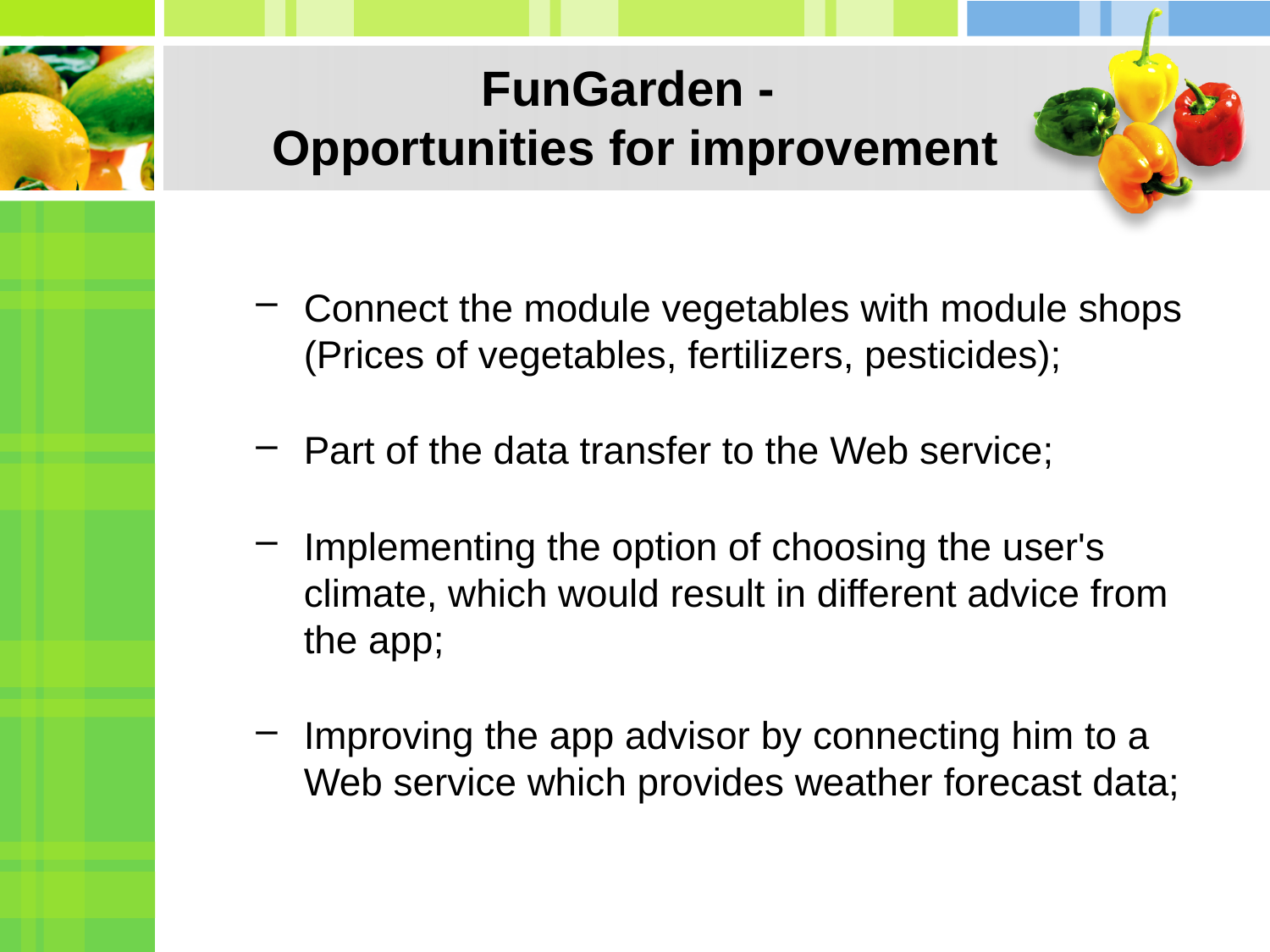

# FunGarden - Opportunities for improvement

Connect the module vegetables with module shops (Prices of vegetables, fertilizers, pesticides);

Part of the data transfer to the Web service;

Implementing the option of choosing the user's climate, which would result in different advice from the app;

Improving the app advisor by connecting him to a Web service which provides weather forecast data;